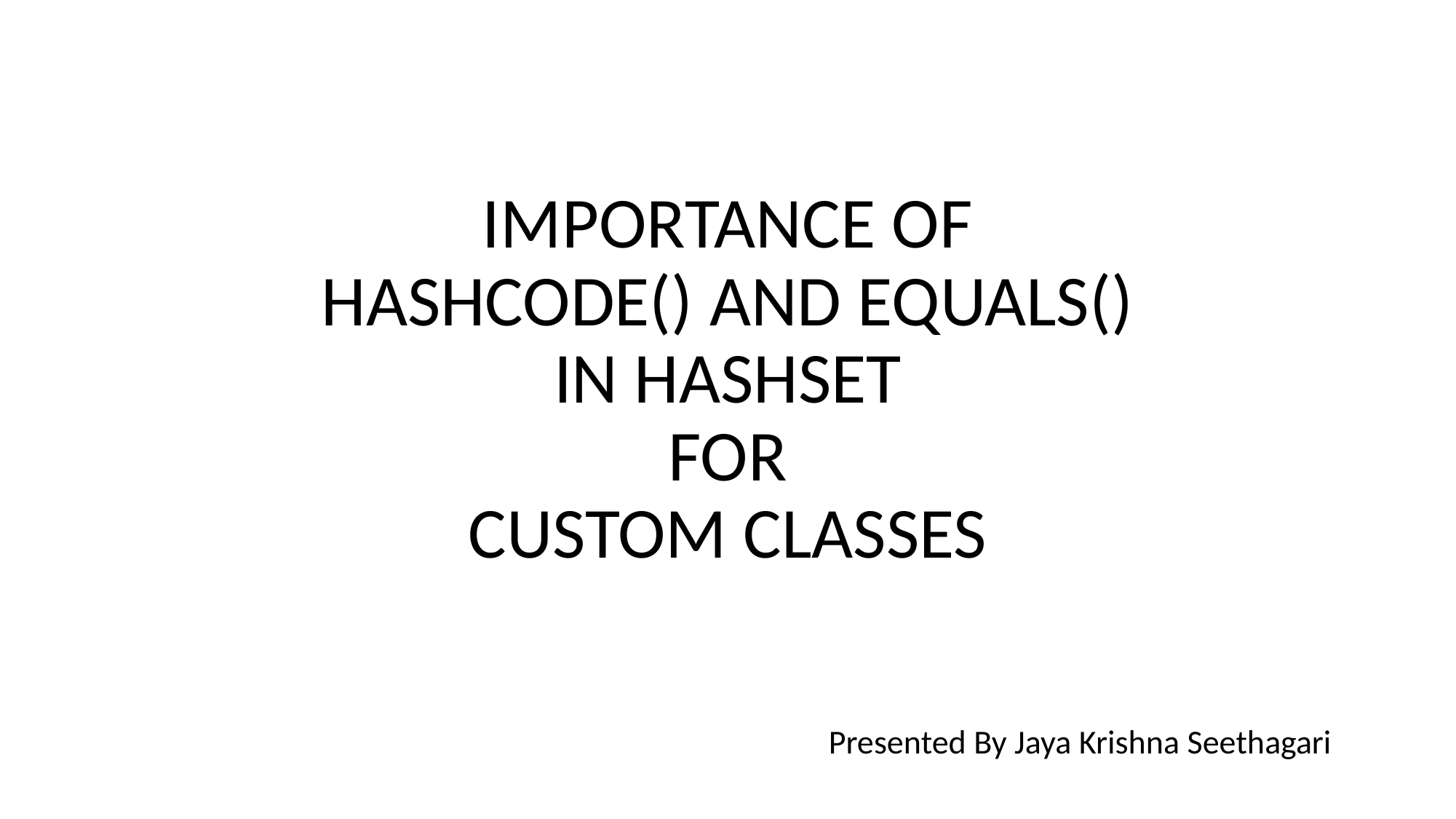

# IMPORTANCE OF HASHCODE() AND EQUALS() IN HASHSET FOR CUSTOM CLASSES

Presented By Jaya Krishna Seethagari